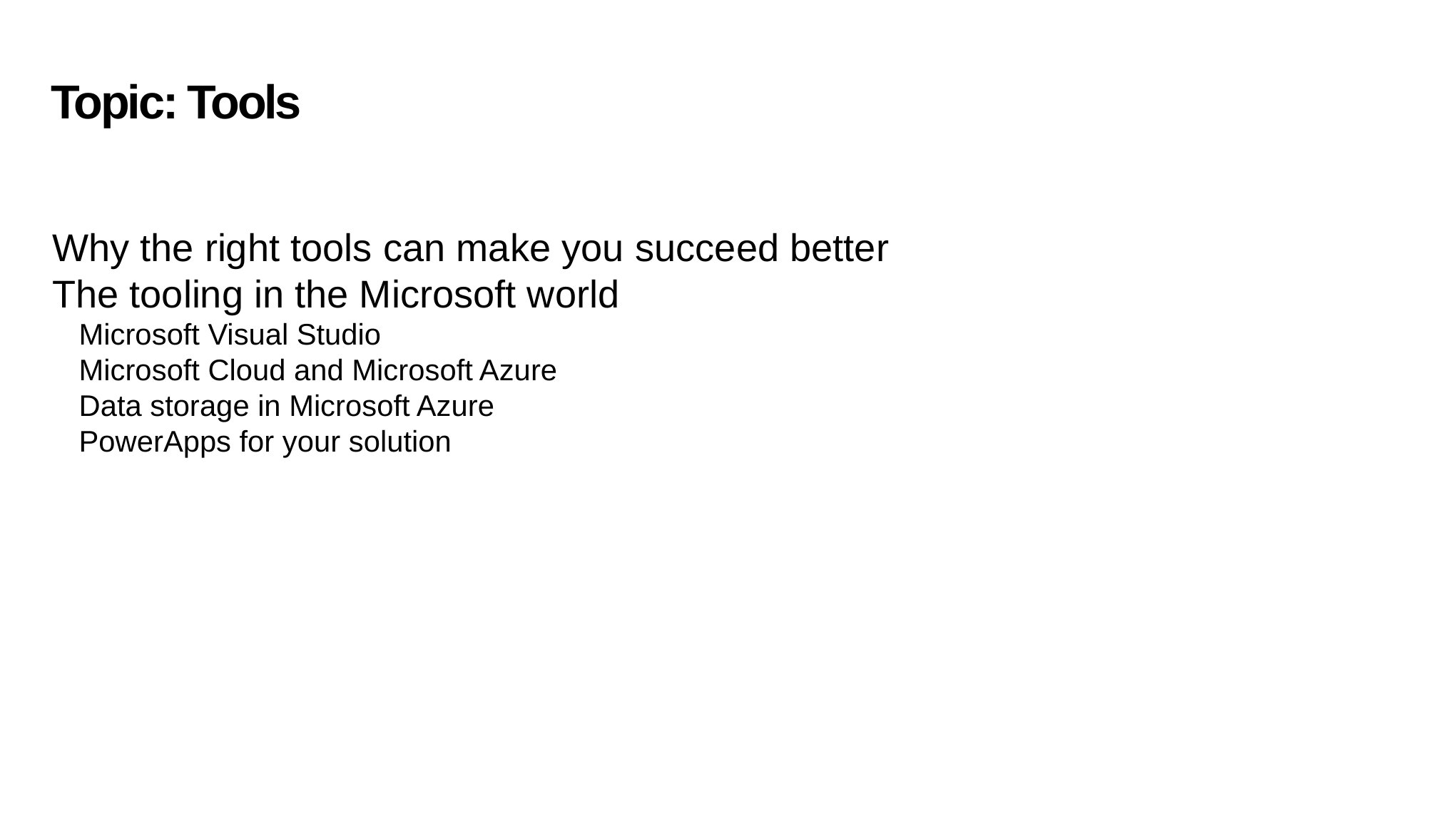

# Topic: Tools
Why the right tools can make you succeed better
The tooling in the Microsoft world
Microsoft Visual Studio
Microsoft Cloud and Microsoft Azure
Data storage in Microsoft Azure
PowerApps for your solution